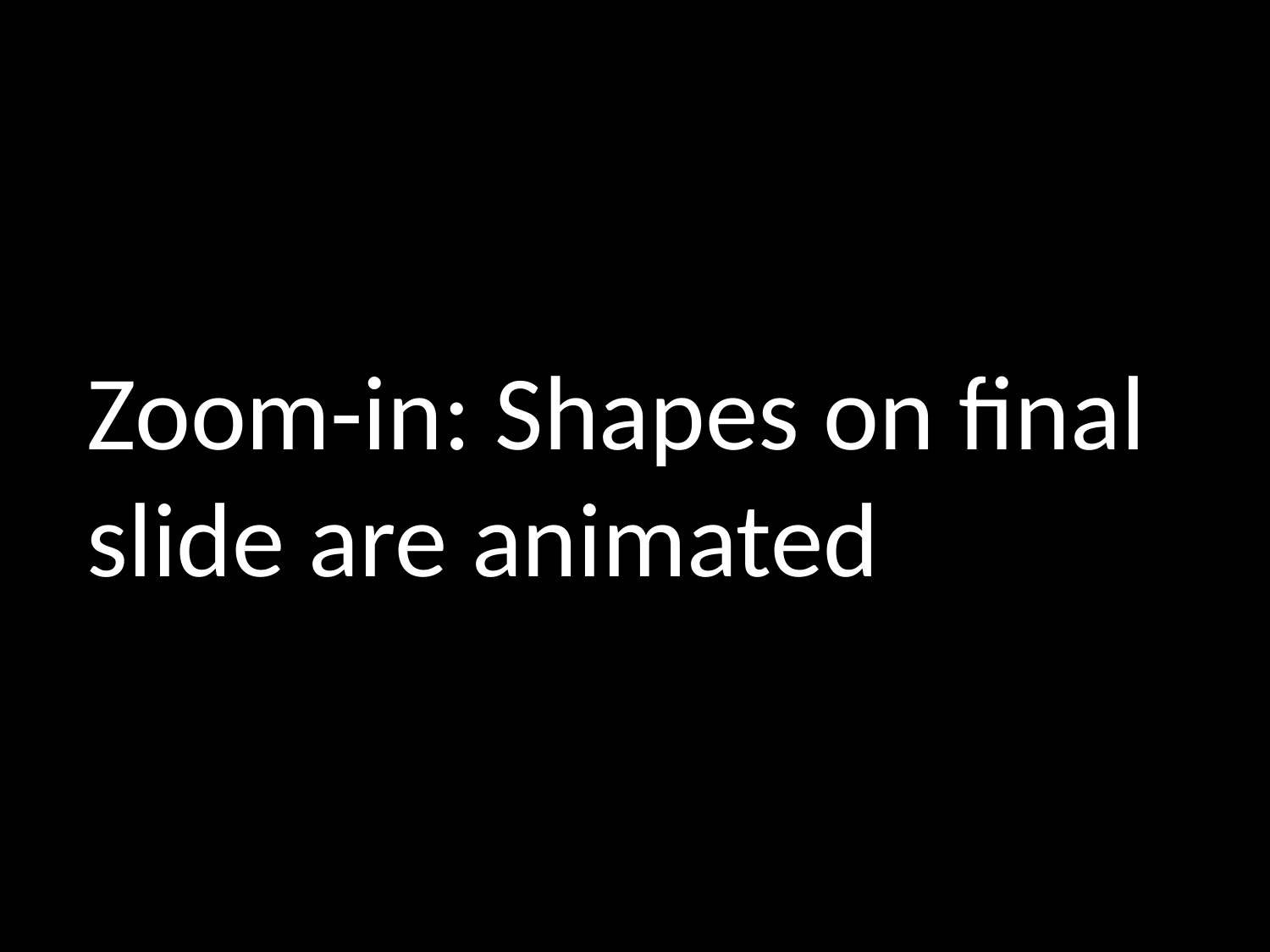

# Zoom-in: Shapes on final slide are animated